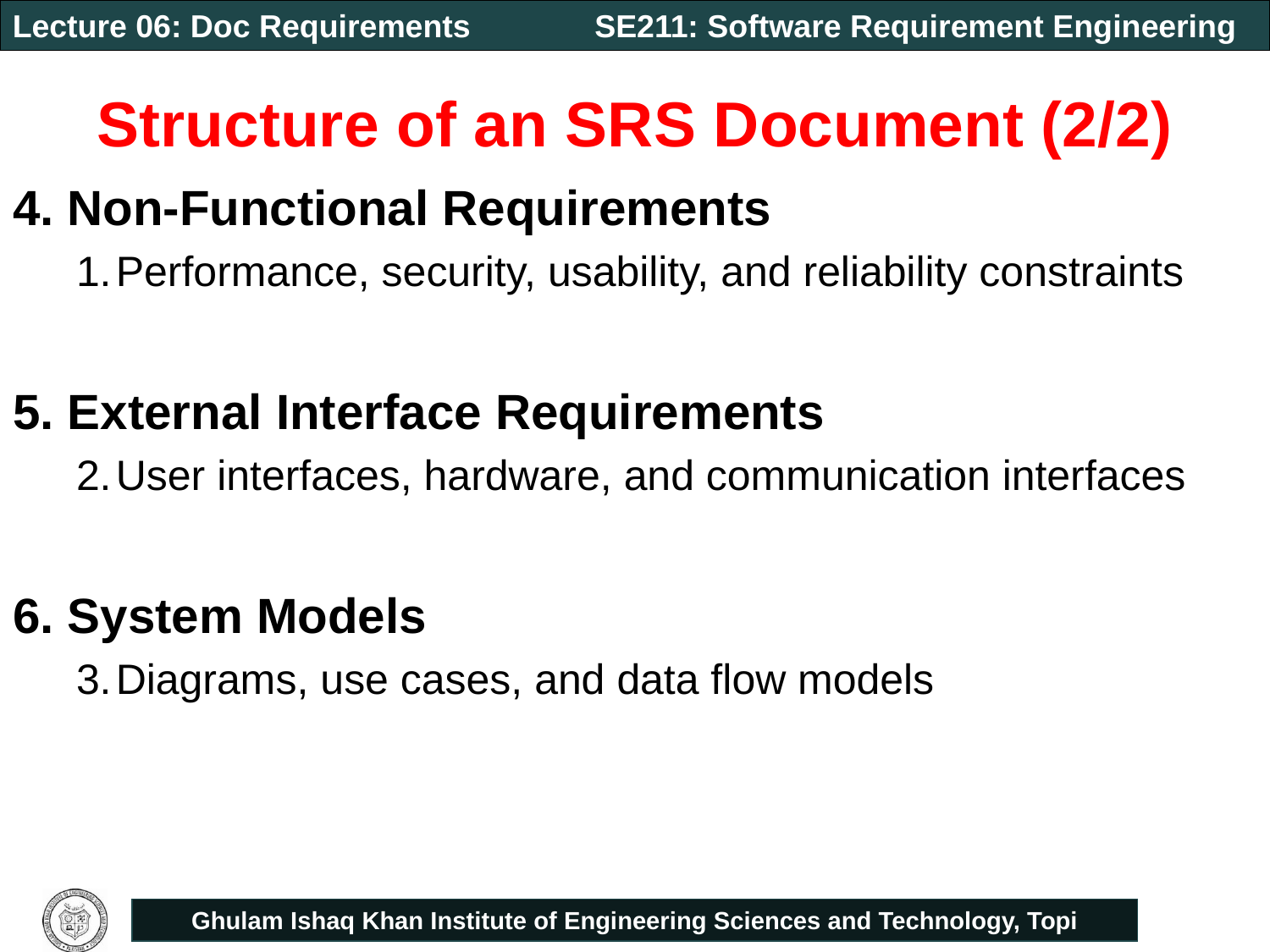

# Structure of an SRS Document (2/2)
4. Non-Functional Requirements
Performance, security, usability, and reliability constraints

5. External Interface Requirements
User interfaces, hardware, and communication interfaces

6. System Models
Diagrams, use cases, and data flow models